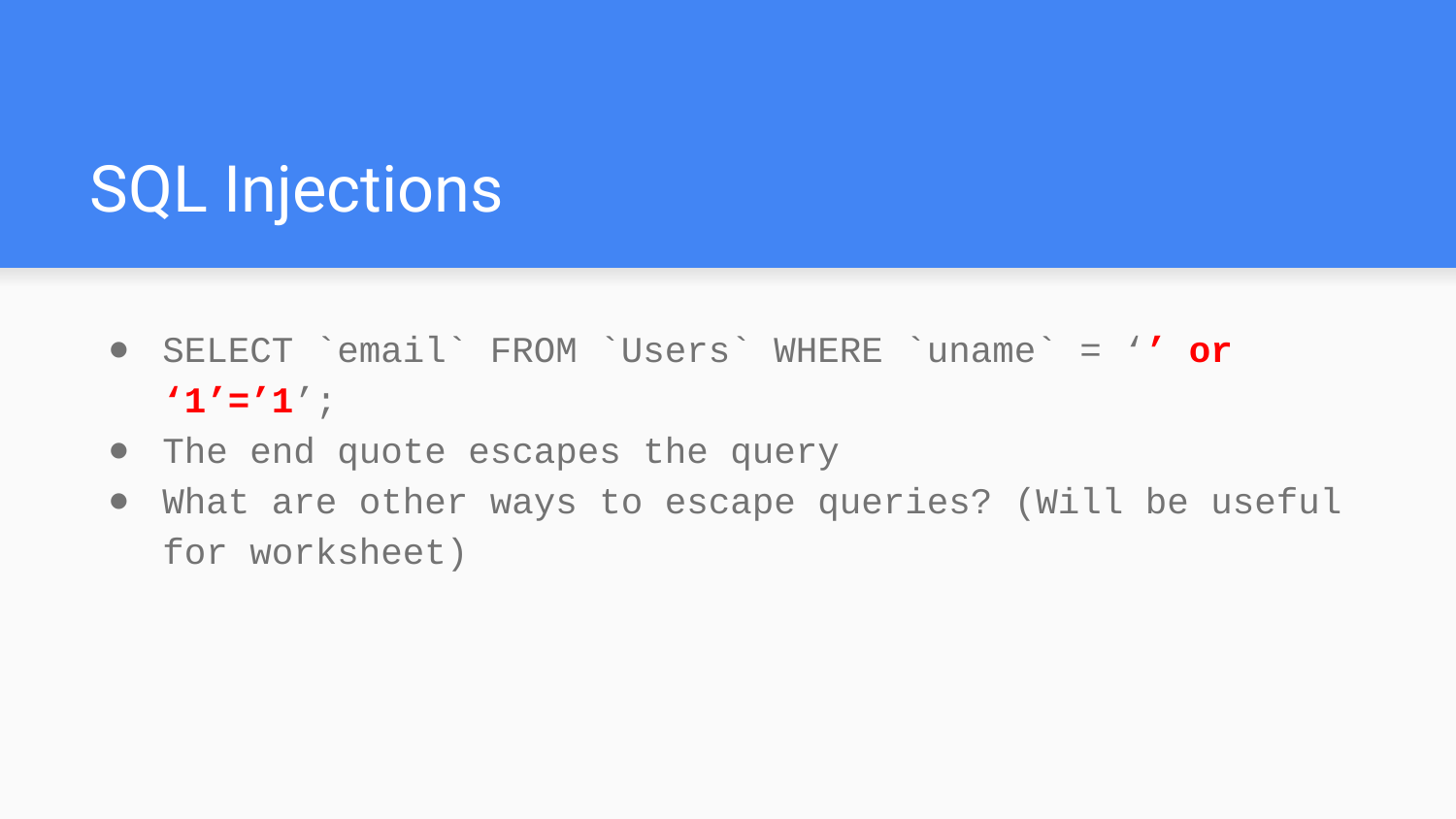

# SQL Injections
SELECT `email` FROM `Users` WHERE `uname` = ‘’ or ‘1’=’1’;
The end quote escapes the query
What are other ways to escape queries? (Will be useful for worksheet)